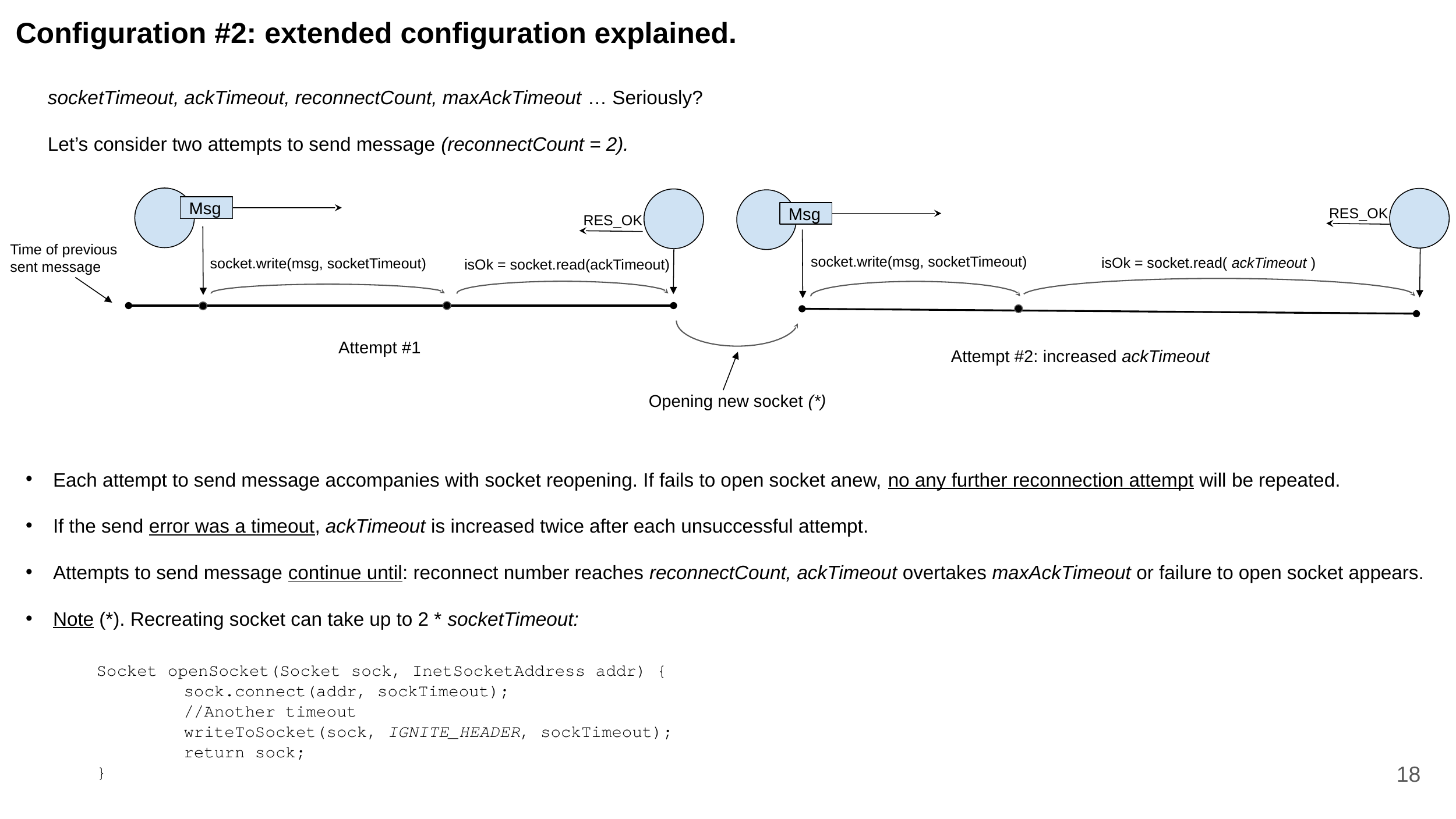

# Configuration #2: extended configuration explained.
socketTimeout, ackTimeout, reconnectCount, maxAckTimeout … Seriously?

Let’s consider two attempts to send message (reconnectCount = 2).

Msg
RES_OK
Msg
RES_OK
Time of previous
sent message
socket.write(msg, socketTimeout)
isOk = socket.read( ackTimeout )
socket.write(msg, socketTimeout)
isOk = socket.read(ackTimeout)

Attempt #1
Attempt #2: increased ackTimeout
Opening new socket (*)
Each attempt to send message accompanies with socket reopening. If fails to open socket anew, no any further reconnection attempt will be repeated.

If the send error was a timeout, ackTimeout is increased twice after each unsuccessful attempt.

Attempts to send message continue until: reconnect number reaches reconnectCount, ackTimeout overtakes maxAckTimeout or failure to open socket appears.

Note (*). Recreating socket can take up to 2 * socketTimeout:
Socket openSocket(Socket sock, InetSocketAddress addr) {
	sock.connect(addr, sockTimeout);
	//Another timeout
        	writeToSocket(sock, IGNITE_HEADER, sockTimeout);
	return sock;
}

18